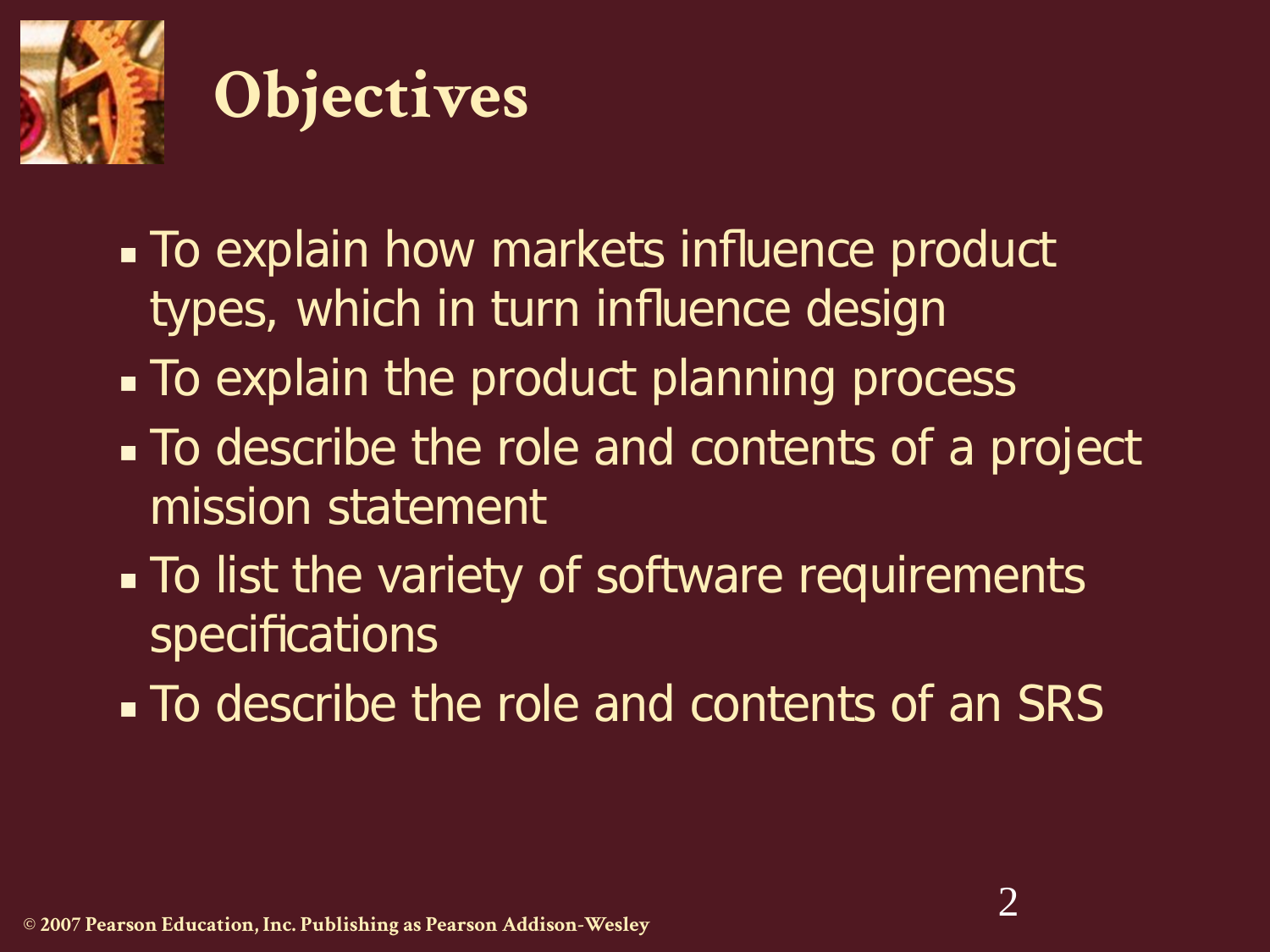

# Objectives
To explain how markets influence product types, which in turn influence design
To explain the product planning process
To describe the role and contents of a project mission statement
To list the variety of software requirements specifications
To describe the role and contents of an SRS
2